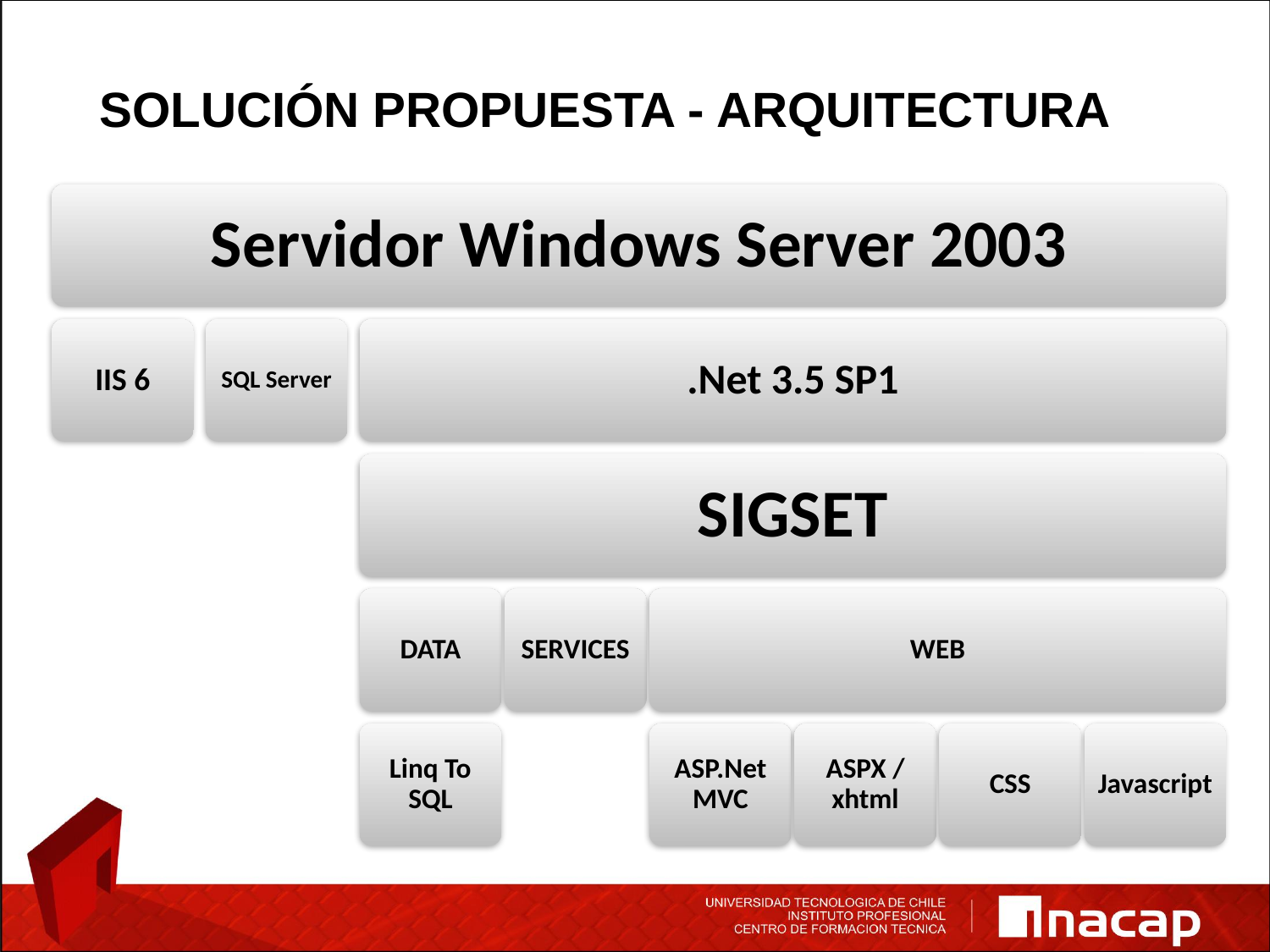

Solución propuesta - arquitectura
Servidor Windows Server 2003
IIS 6
SQL Server
.Net 3.5 SP1
SIGSET
DATA
Linq To SQL
SERVICES
WEB
ASP.Net MVC
ASPX / xhtml
CSS
Javascript